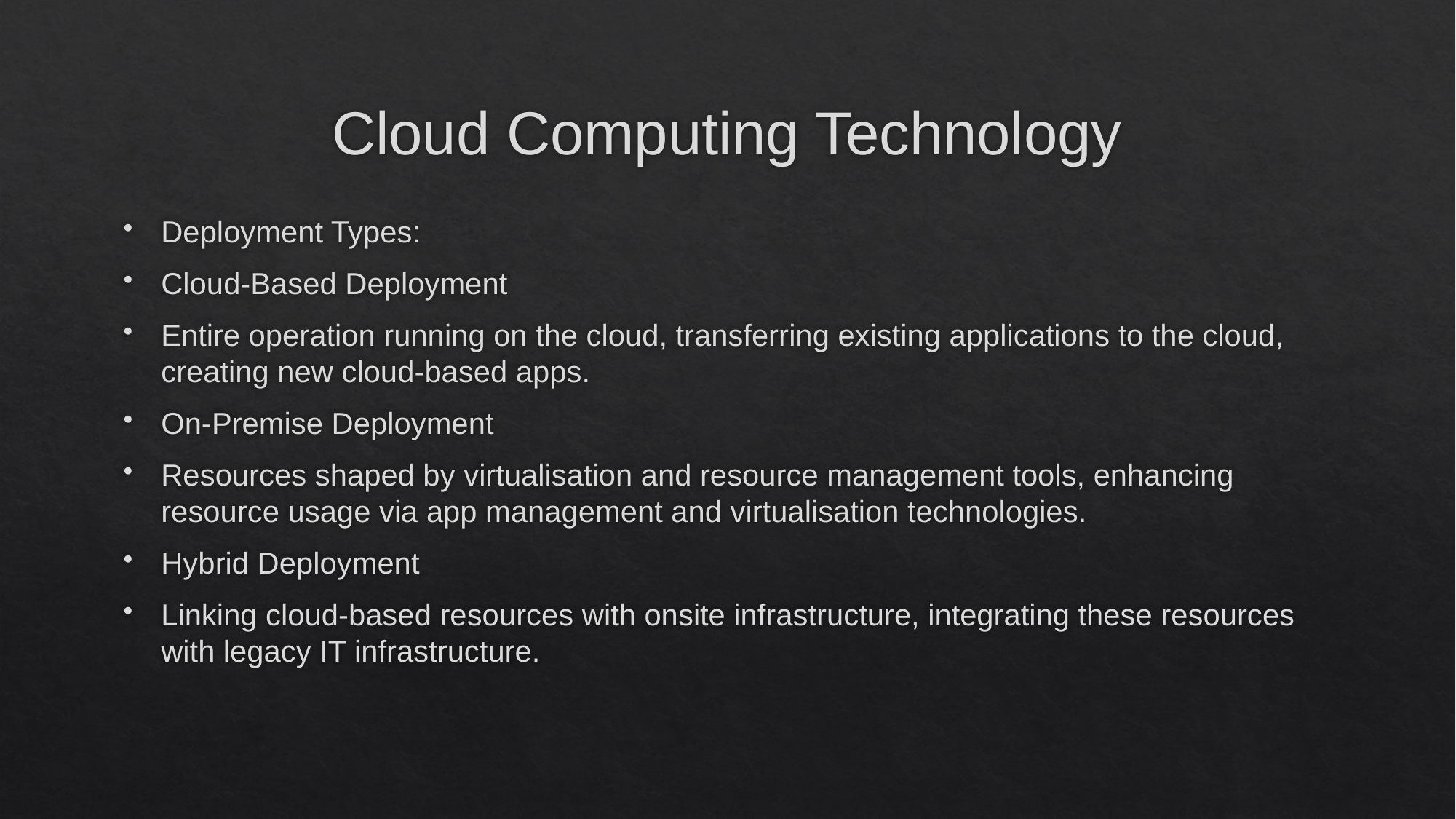

# Cloud Computing Technology
Deployment Types:
Cloud-Based Deployment
Entire operation running on the cloud, transferring existing applications to the cloud, creating new cloud-based apps.
On-Premise Deployment
Resources shaped by virtualisation and resource management tools, enhancing resource usage via app management and virtualisation technologies.
Hybrid Deployment
Linking cloud-based resources with onsite infrastructure, integrating these resources with legacy IT infrastructure.